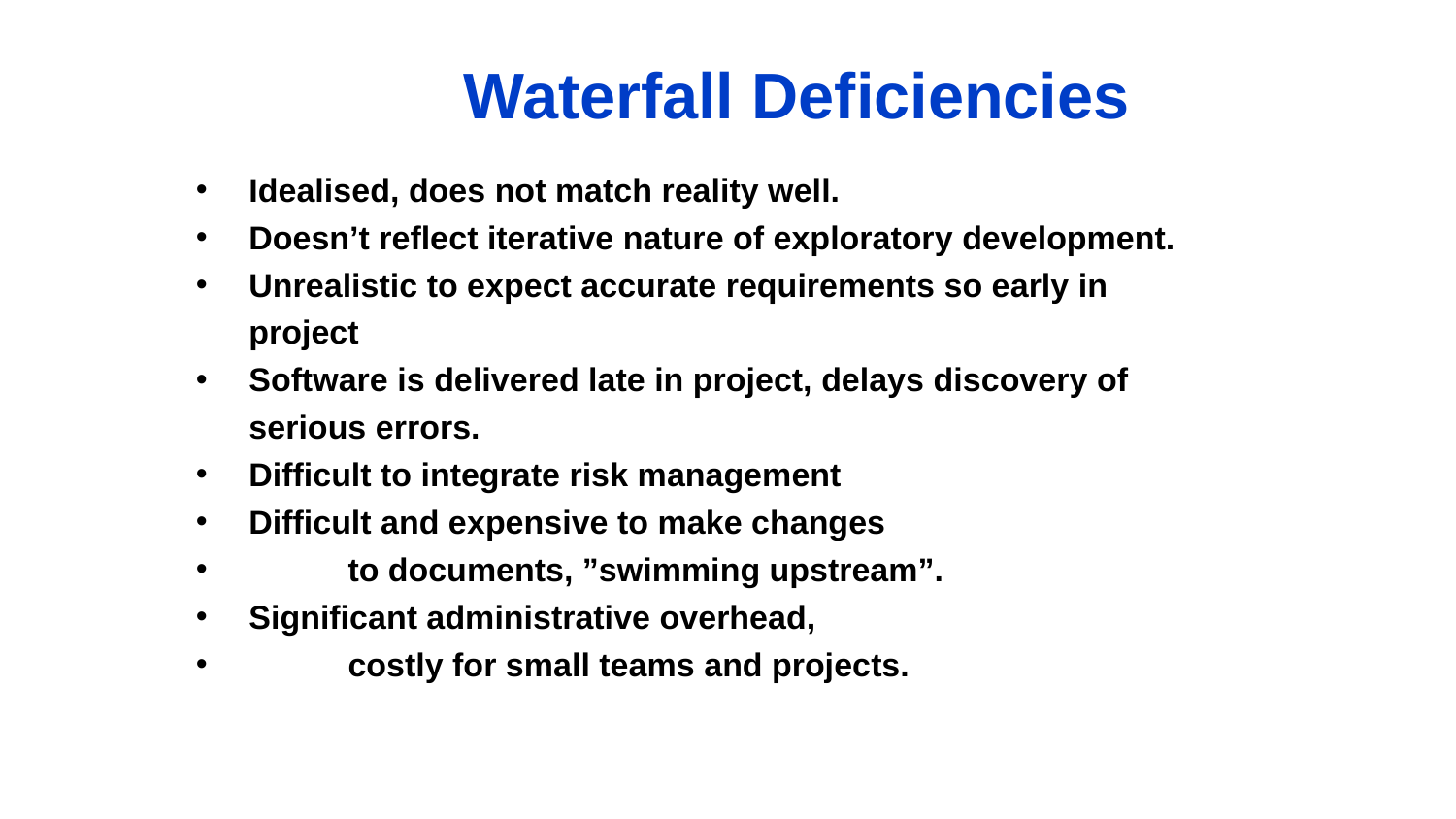

# Waterfall Deficiencies
Idealised, does not match reality well.
Doesn’t reflect iterative nature of exploratory development.
Unrealistic to expect accurate requirements so early in project
Software is delivered late in project, delays discovery of serious errors.
Difficult to integrate risk management
Difficult and expensive to make changes
	to documents, ”swimming upstream”.
Significant administrative overhead,
	costly for small teams and projects.